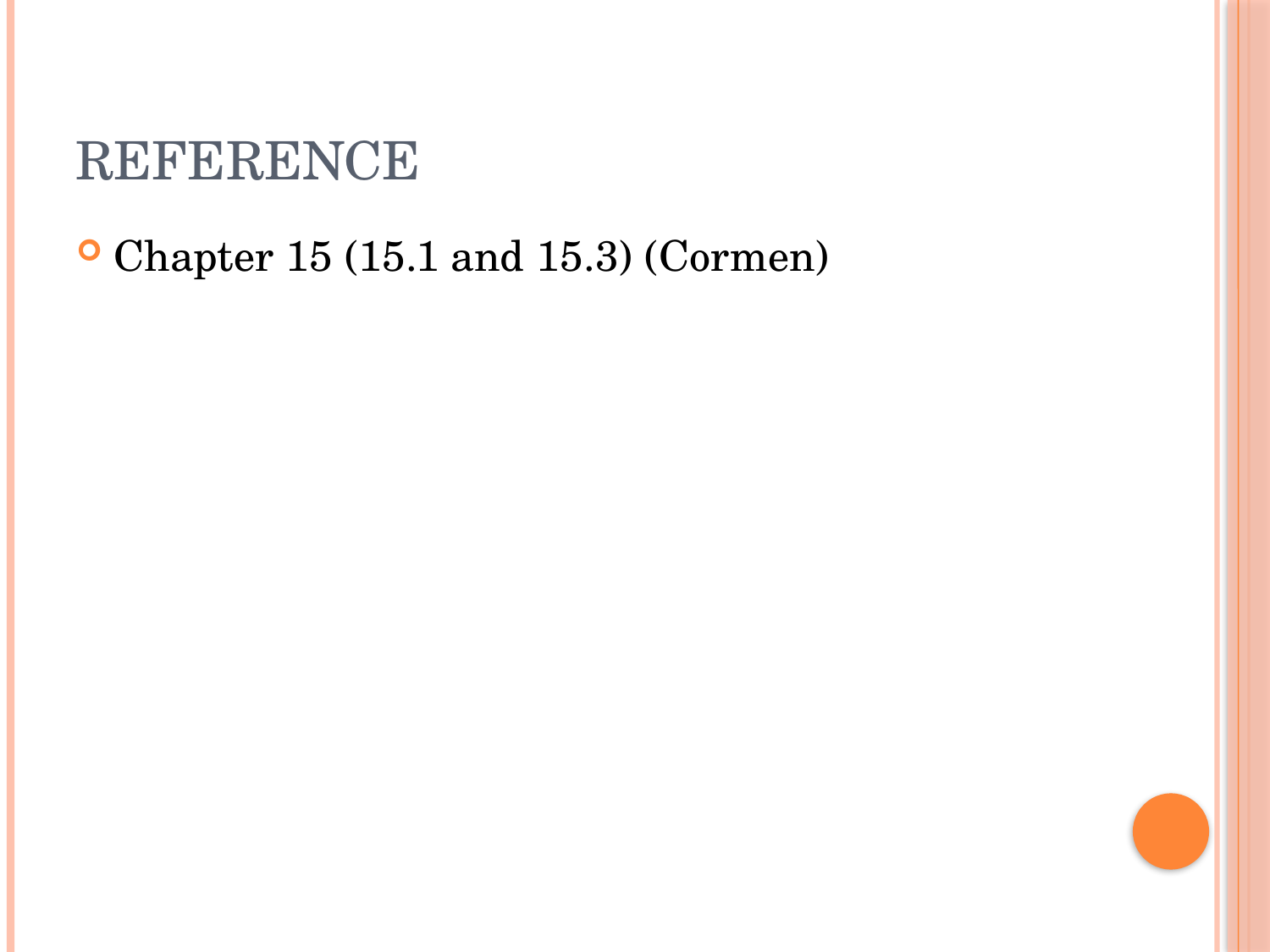

# Reference
Chapter 15 (15.1 and 15.3) (Cormen)